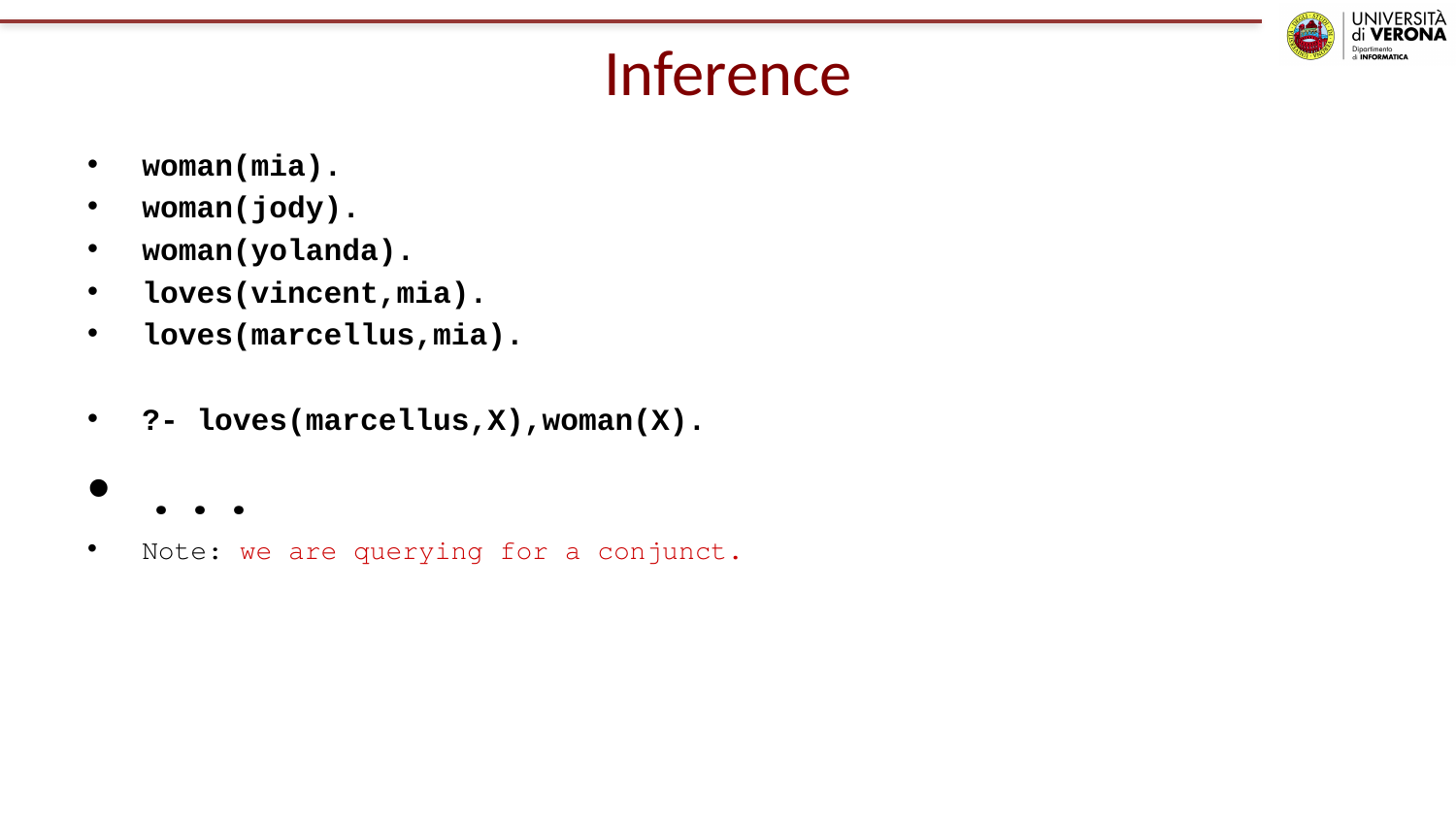

# Inference
woman(mia).
woman(jody).
woman(yolanda).
loves(vincent,mia).
loves(marcellus,mia).

?- loves(marcellus,X),woman(X).
...
Note: we are querying for a conjunct.